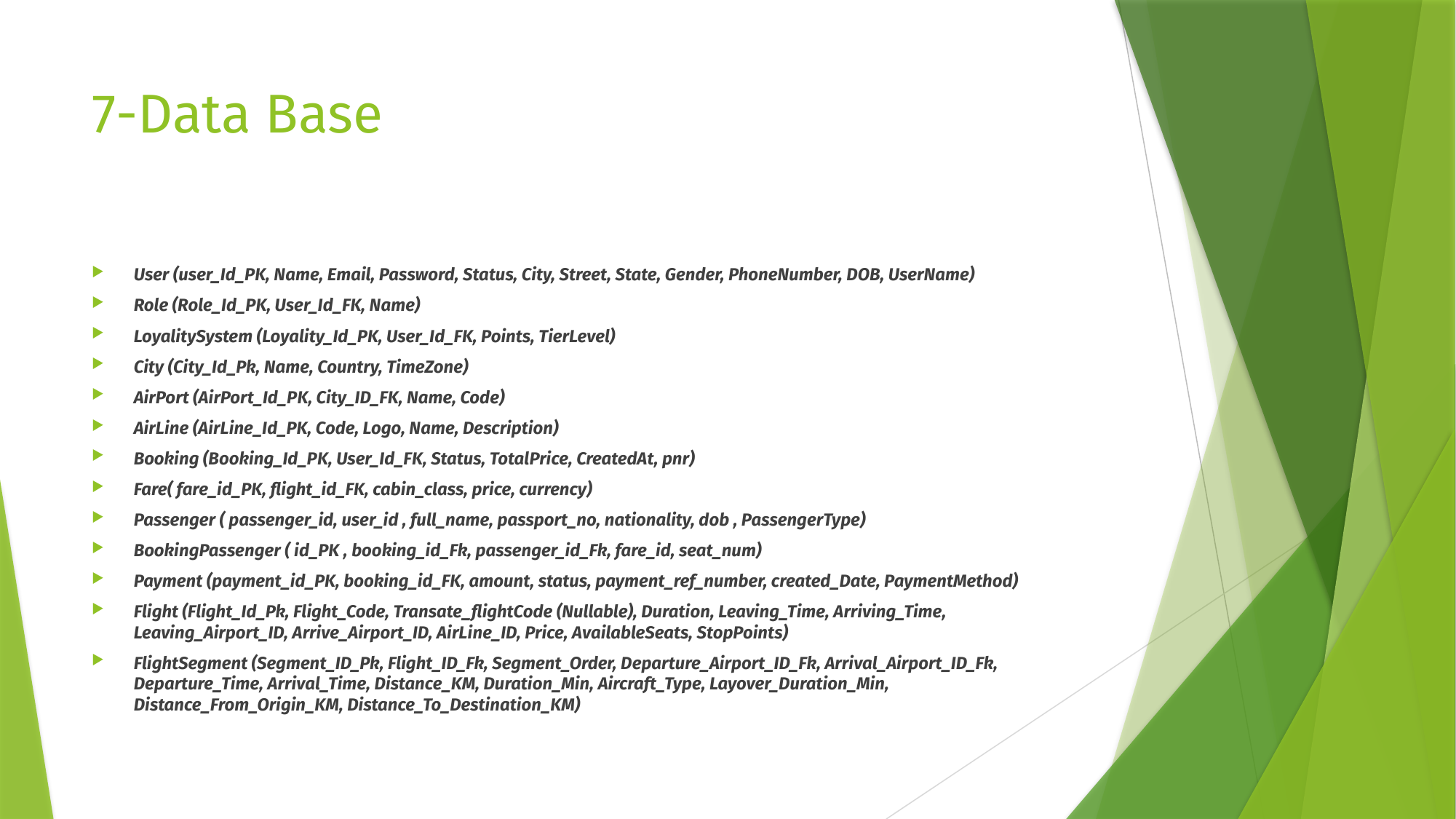

# 7-Data Base
User (user_Id_PK, Name, Email, Password, Status, City, Street, State, Gender, PhoneNumber, DOB, UserName)
Role (Role_Id_PK, User_Id_FK, Name)
LoyalitySystem (Loyality_Id_PK, User_Id_FK, Points, TierLevel)
City (City_Id_Pk, Name, Country, TimeZone)
AirPort (AirPort_Id_PK, City_ID_FK, Name, Code)
AirLine (AirLine_Id_PK, Code, Logo, Name, Description)
Booking (Booking_Id_PK, User_Id_FK, Status, TotalPrice, CreatedAt, pnr)
Fare( fare_id_PK, flight_id_FK, cabin_class, price, currency)
Passenger ( passenger_id, user_id , full_name, passport_no, nationality, dob , PassengerType)
BookingPassenger ( id_PK , booking_id_Fk, passenger_id_Fk, fare_id, seat_num)
Payment (payment_id_PK, booking_id_FK, amount, status, payment_ref_number, created_Date, PaymentMethod)
Flight (Flight_Id_Pk, Flight_Code, Transate_flightCode (Nullable), Duration, Leaving_Time, Arriving_Time, Leaving_Airport_ID, Arrive_Airport_ID, AirLine_ID, Price, AvailableSeats, StopPoints)
FlightSegment (Segment_ID_Pk, Flight_ID_Fk, Segment_Order, Departure_Airport_ID_Fk, Arrival_Airport_ID_Fk, Departure_Time, Arrival_Time, Distance_KM, Duration_Min, Aircraft_Type, Layover_Duration_Min, Distance_From_Origin_KM, Distance_To_Destination_KM)